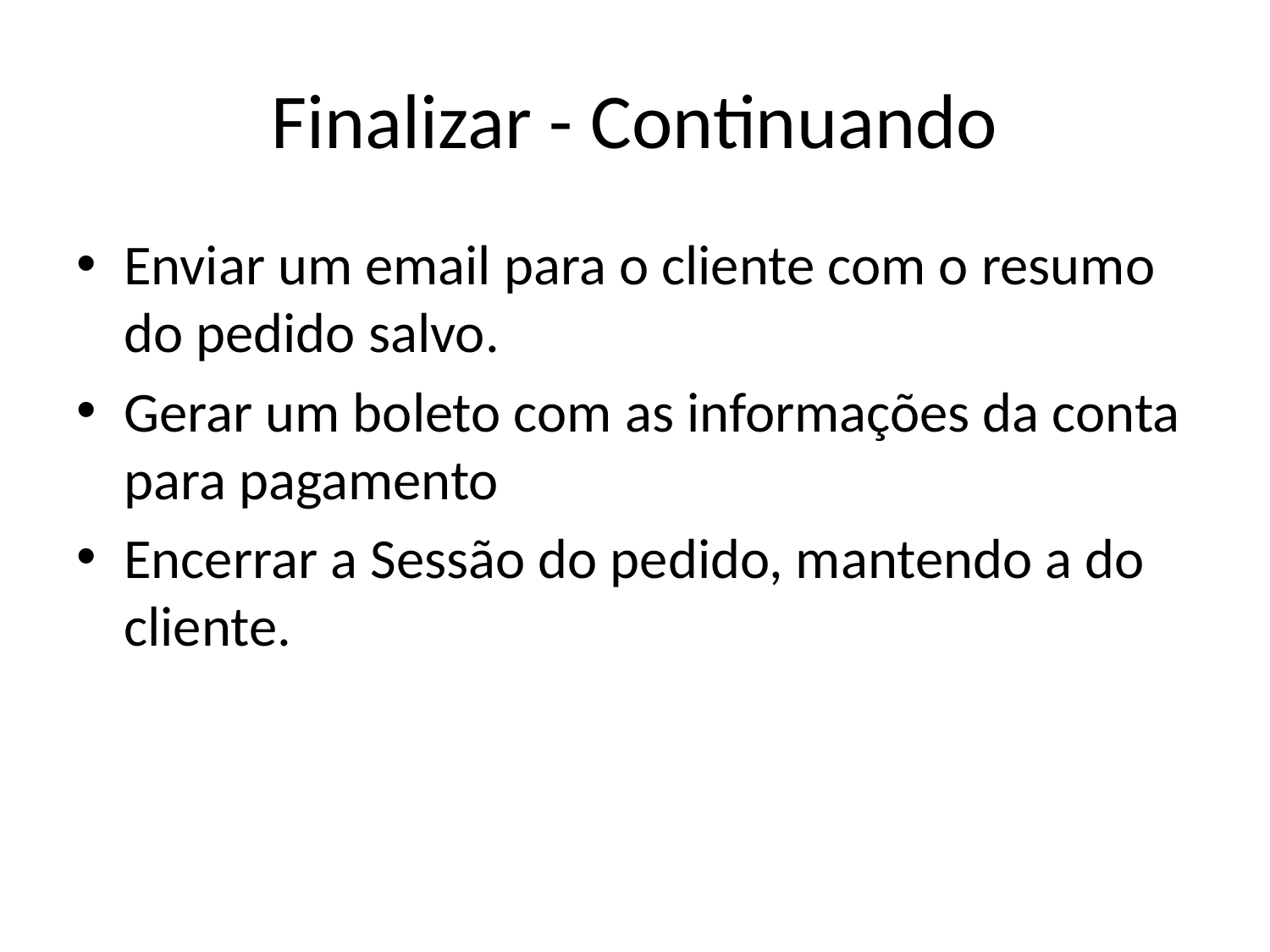

# Finalizar - Continuando
Enviar um email para o cliente com o resumo do pedido salvo.
Gerar um boleto com as informações da conta para pagamento
Encerrar a Sessão do pedido, mantendo a do cliente.